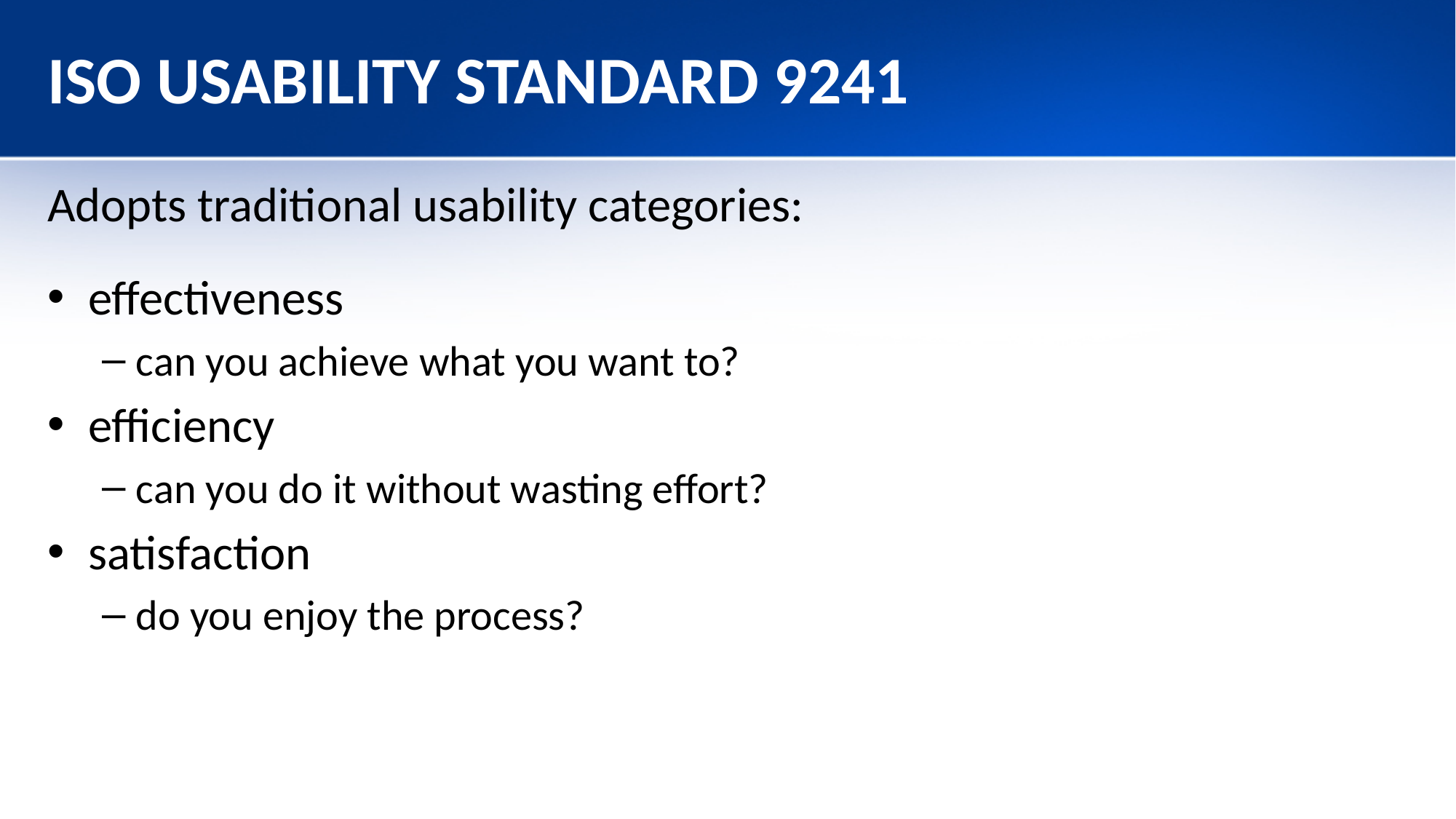

# ISO USABILITY STANDARD 9241
Adopts traditional usability categories:

effectiveness
can you achieve what you want to?
efficiency
can you do it without wasting effort?
satisfaction
do you enjoy the process?